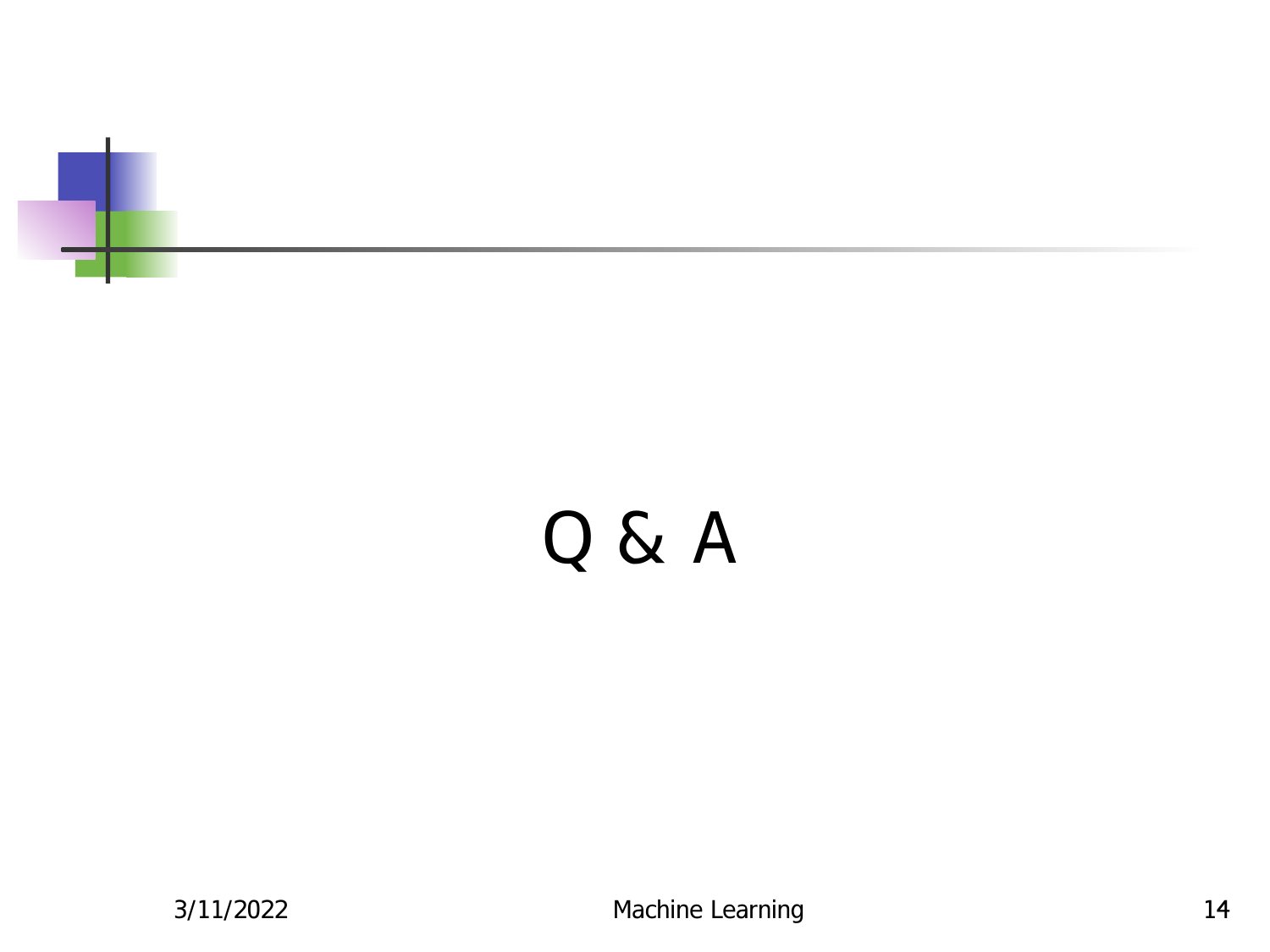

Q & A
3/11/2022
Machine Learning
14